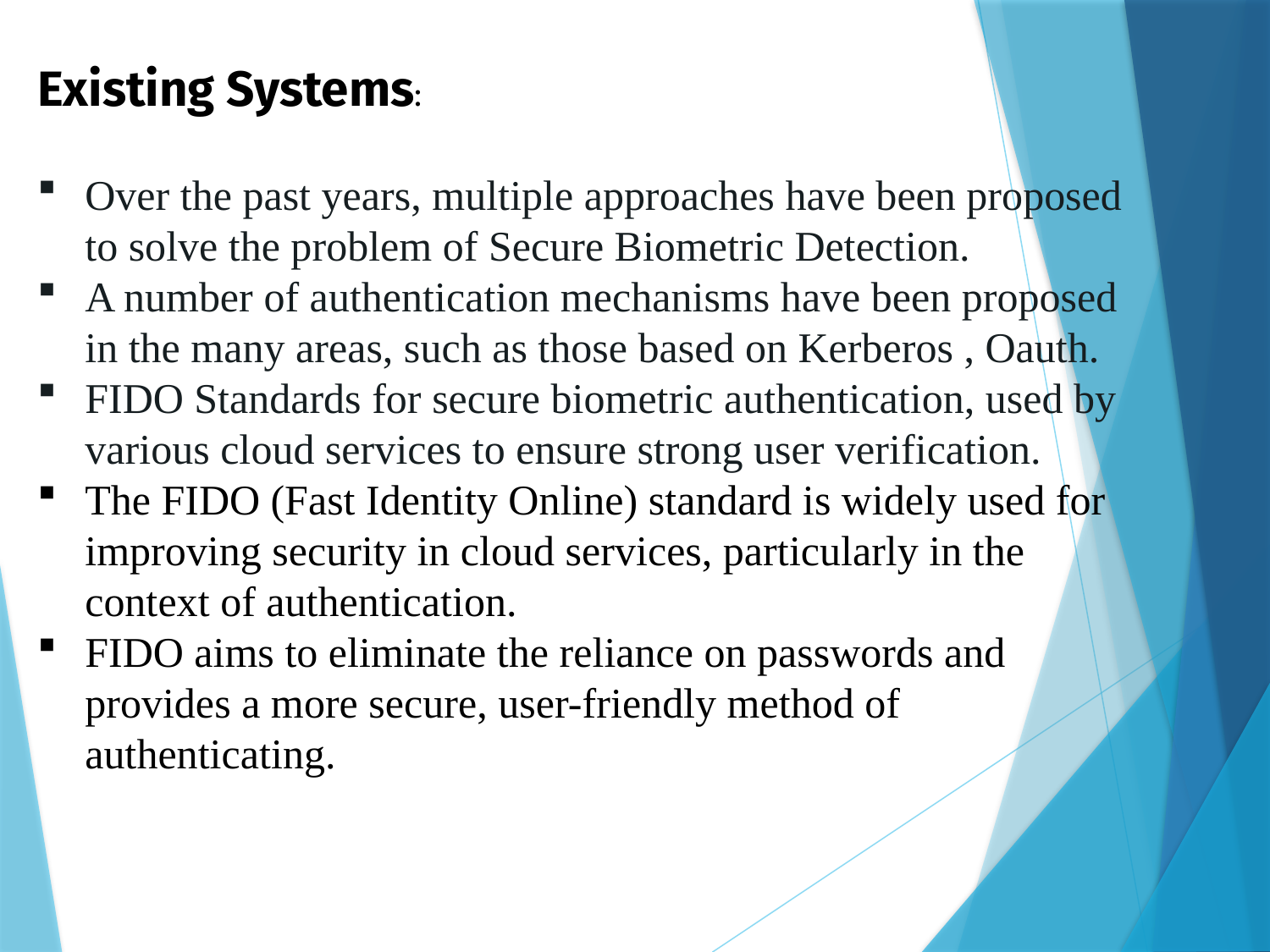

#
Existing Systems:

Over the past years, multiple approaches have been proposed to solve the problem of Secure Biometric Detection.
A number of authentication mechanisms have been proposed in the many areas, such as those based on Kerberos , Oauth.
FIDO Standards for secure biometric authentication, used by various cloud services to ensure strong user verification.
The FIDO (Fast Identity Online) standard is widely used for improving security in cloud services, particularly in the context of authentication.
FIDO aims to eliminate the reliance on passwords and provides a more secure, user-friendly method of authenticating.